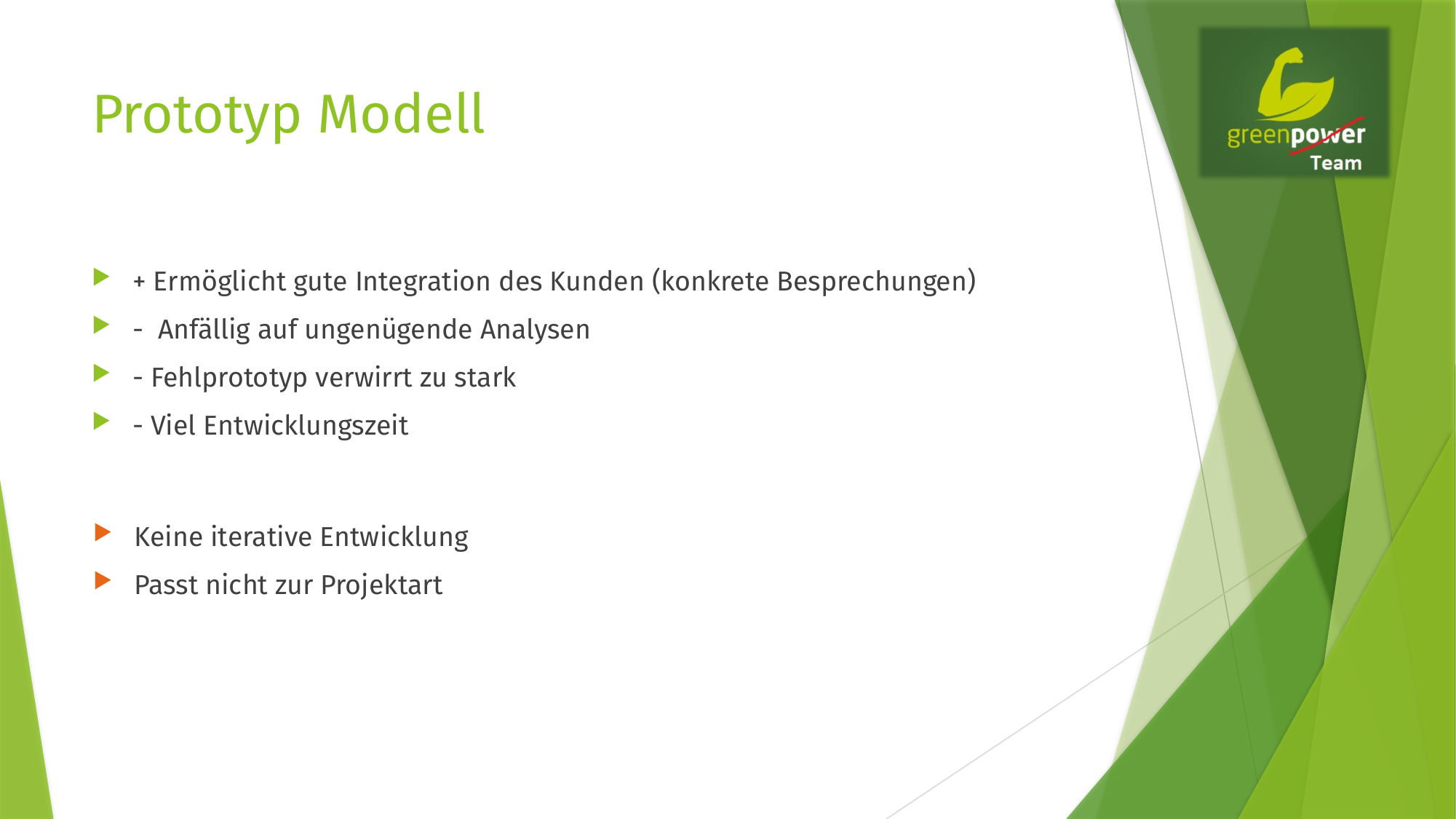

# Prototyp Modell
+ Ermöglicht gute Integration des Kunden (konkrete Besprechungen)
-  Anfällig auf ungenügende Analysen
- Fehlprototyp verwirrt zu stark
- Viel Entwicklungszeit

Keine iterative Entwicklung
Passt nicht zur Projektart